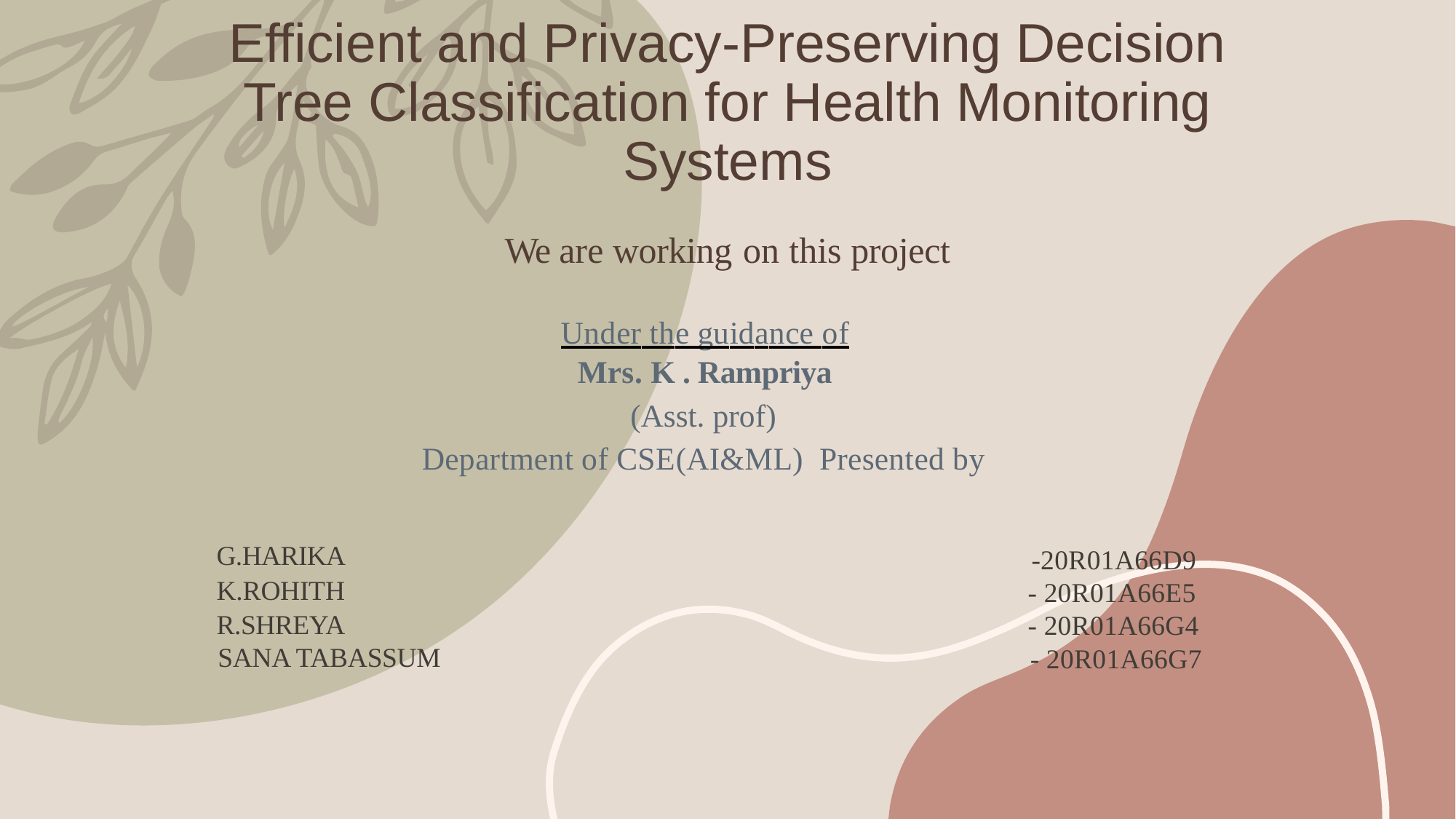

# Efficient and Privacy-Preserving Decision Tree Classification for Health Monitoring Systems
We are working on this project

Under the guidance of
Mrs. K . Rampriya
(Asst. prof)
Department of CSE(AI&ML)  Presented by

-20R01A66D9
- 20R01A66E5
- 20R01A66G4
- 20R01A66G7

G.HARIKA
K.ROHITH
R.SHREYA
SANA TABASSUM